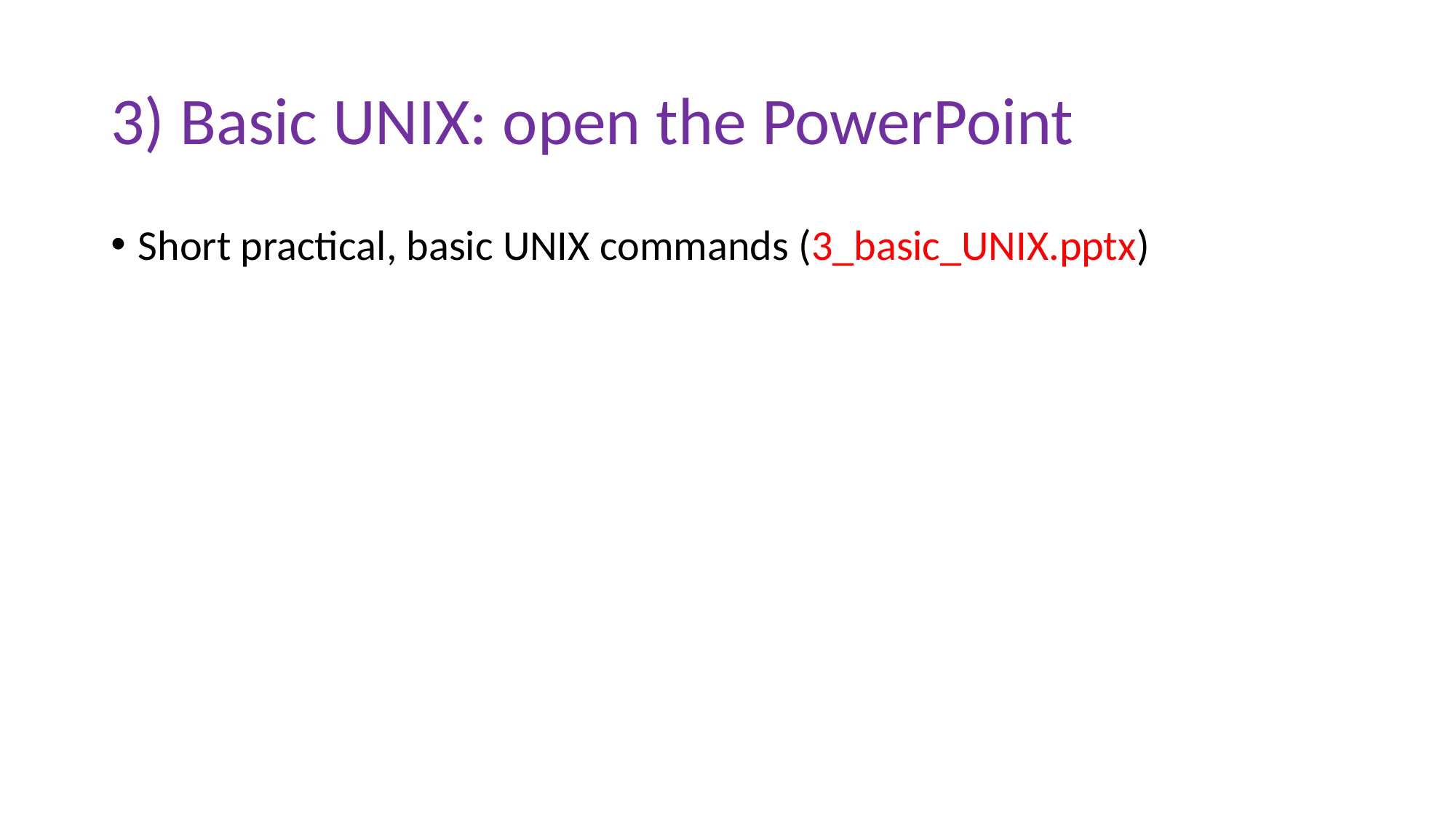

# 3) Basic UNIX: open the PowerPoint
Short practical, basic UNIX commands (3_basic_UNIX.pptx)